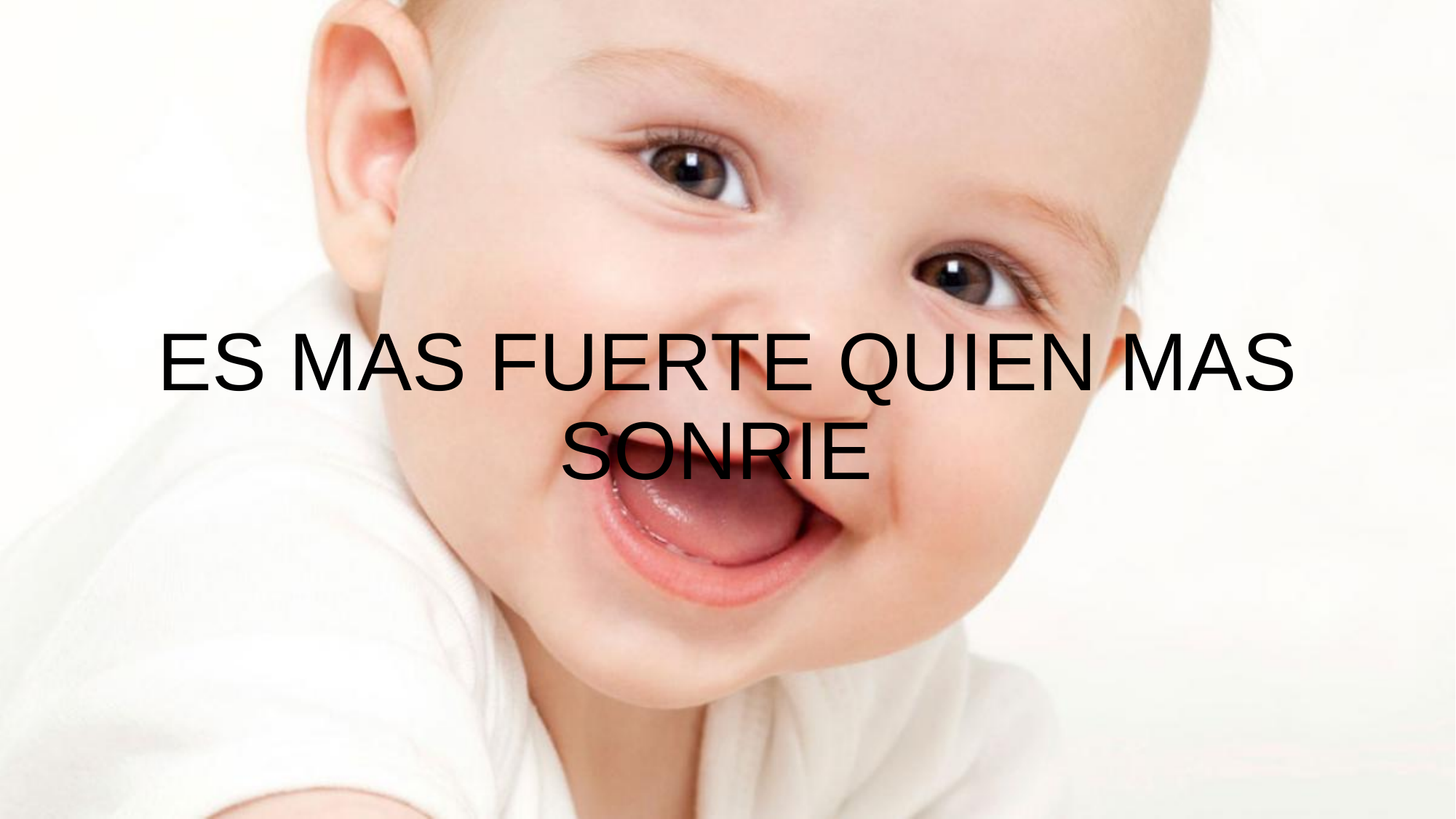

# ES MAS FUERTE QUIEN MAS SONRIE